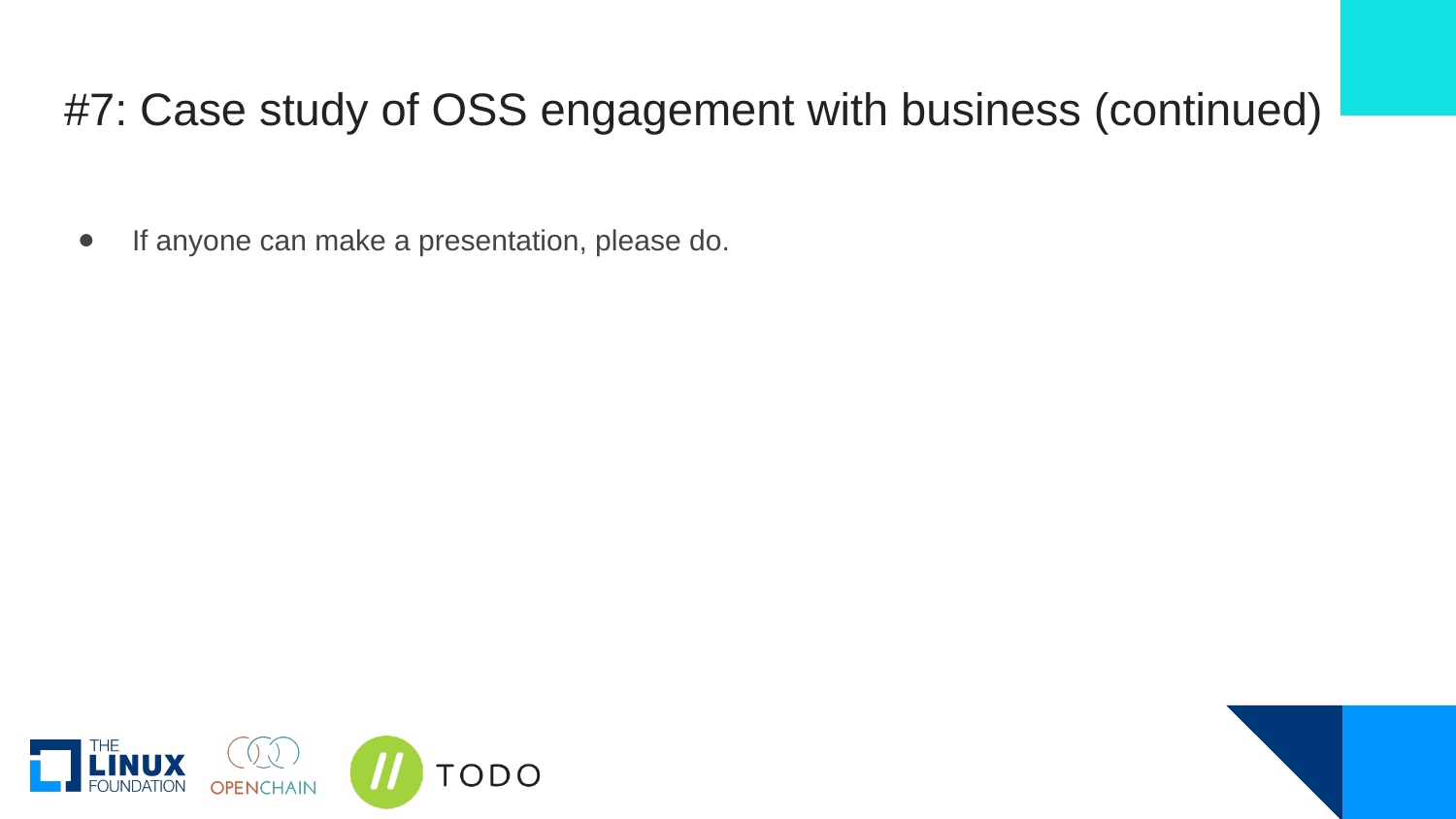

# #7: Case study of OSS engagement with business (continued)
If anyone can make a presentation, please do.